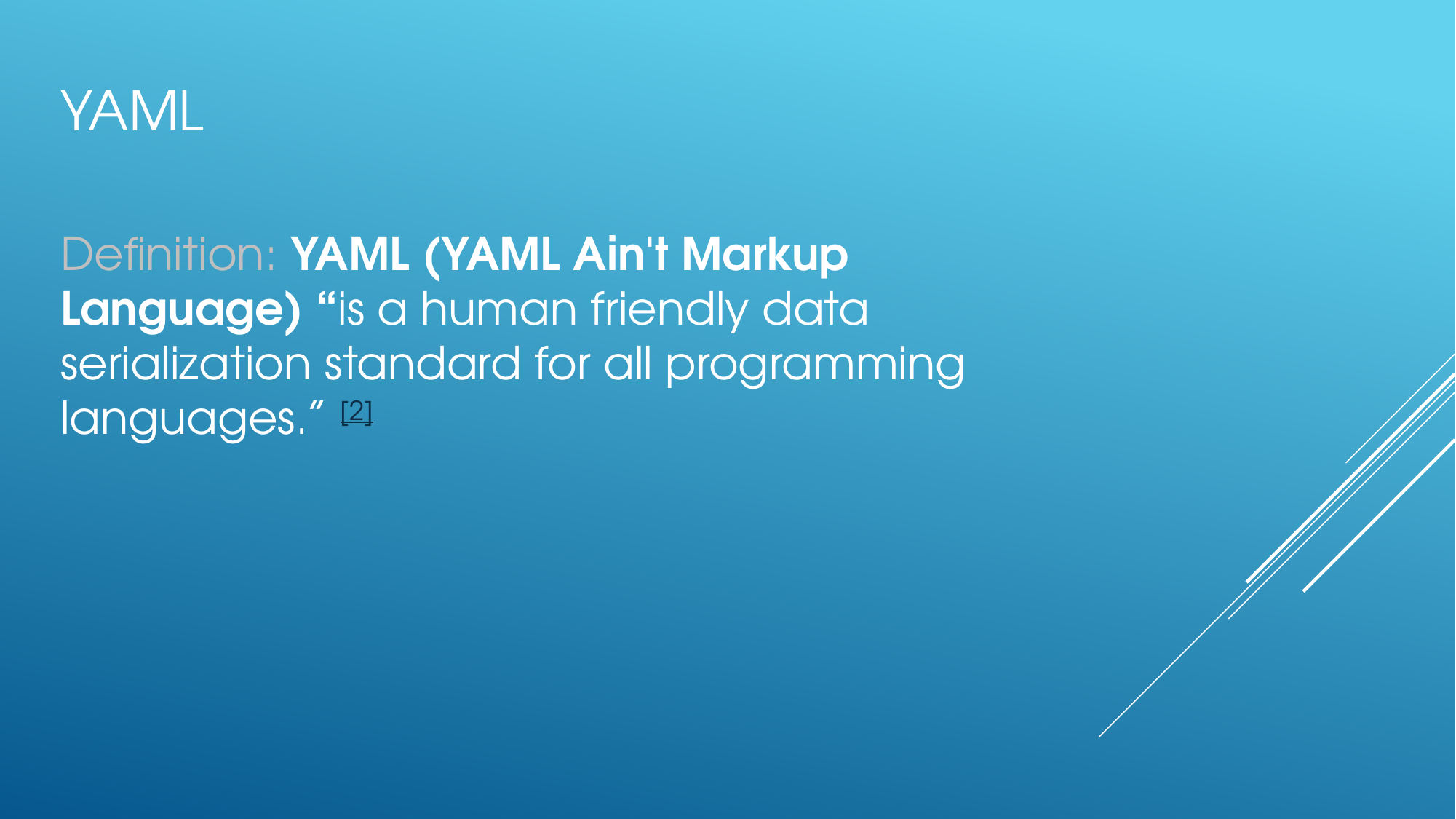

# YAML
Definition: YAML (YAML Ain't Markup Language) “is a human friendly data serialization standard for all programming languages.” [2]